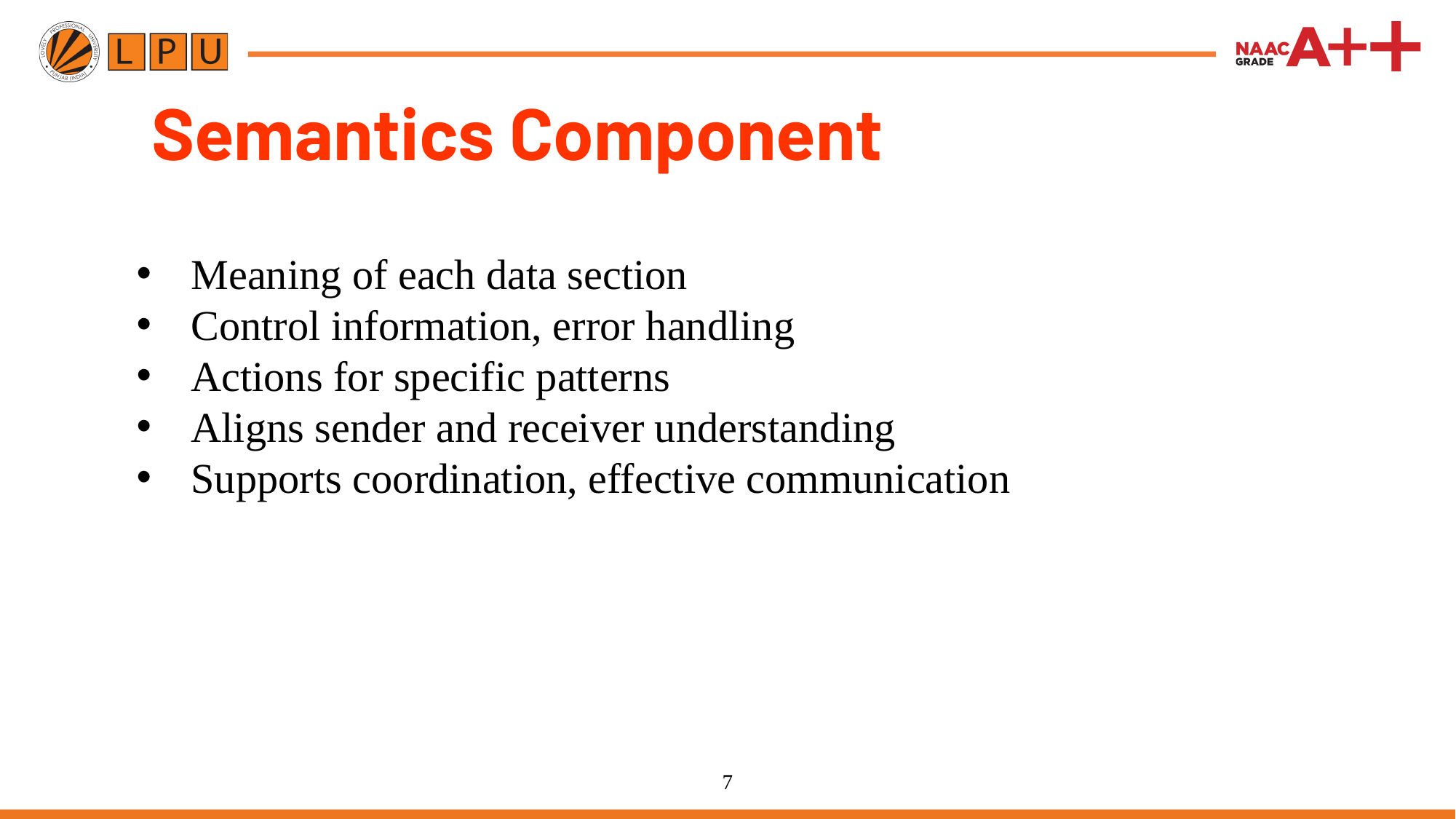

# Semantics Component
Meaning of each data section
Control information, error handling
Actions for specific patterns
Aligns sender and receiver understanding
Supports coordination, effective communication
7